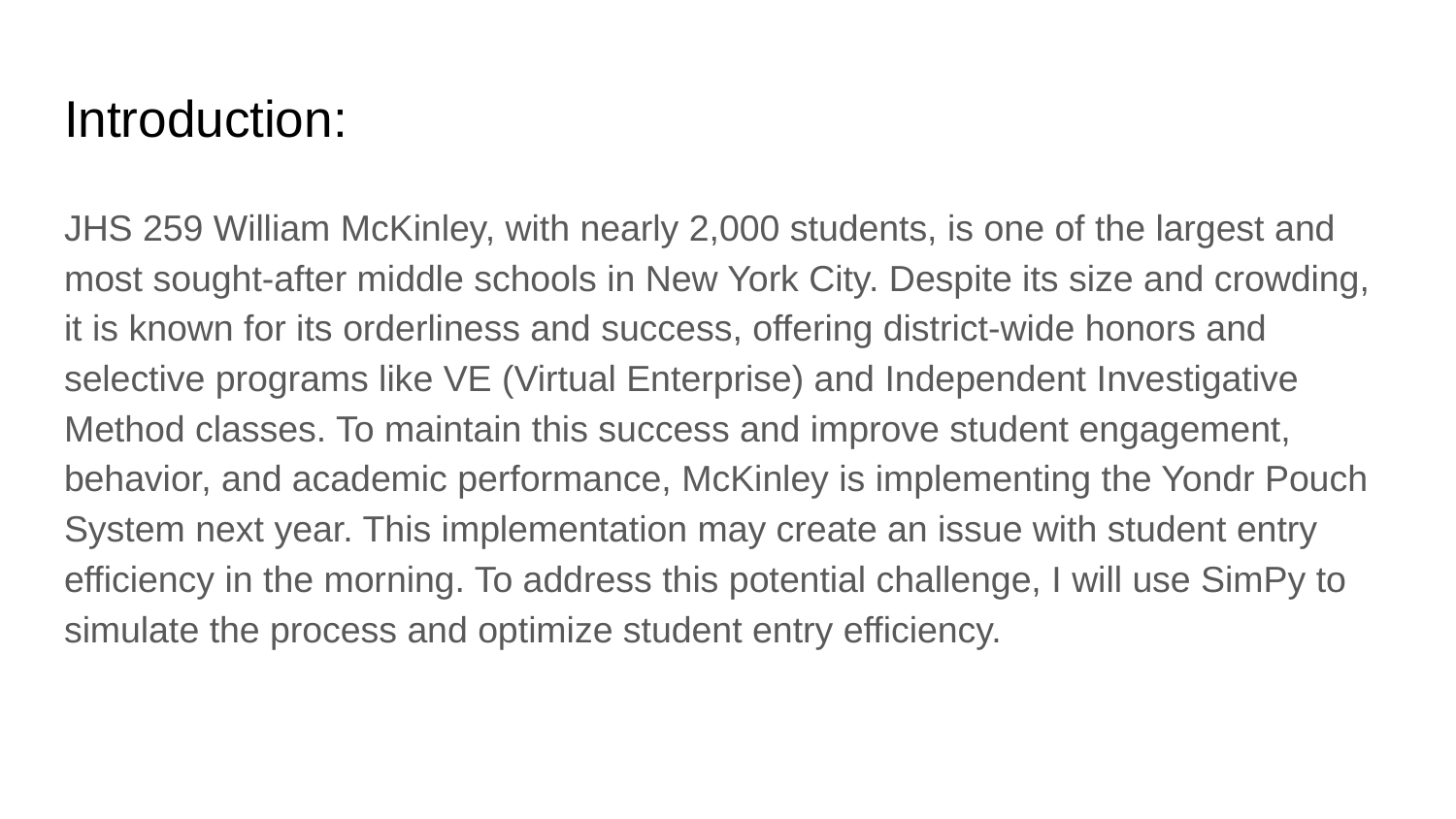

# Introduction:
JHS 259 William McKinley, with nearly 2,000 students, is one of the largest and most sought-after middle schools in New York City. Despite its size and crowding, it is known for its orderliness and success, offering district-wide honors and selective programs like VE (Virtual Enterprise) and Independent Investigative Method classes. To maintain this success and improve student engagement, behavior, and academic performance, McKinley is implementing the Yondr Pouch System next year. This implementation may create an issue with student entry efficiency in the morning. To address this potential challenge, I will use SimPy to simulate the process and optimize student entry efficiency.